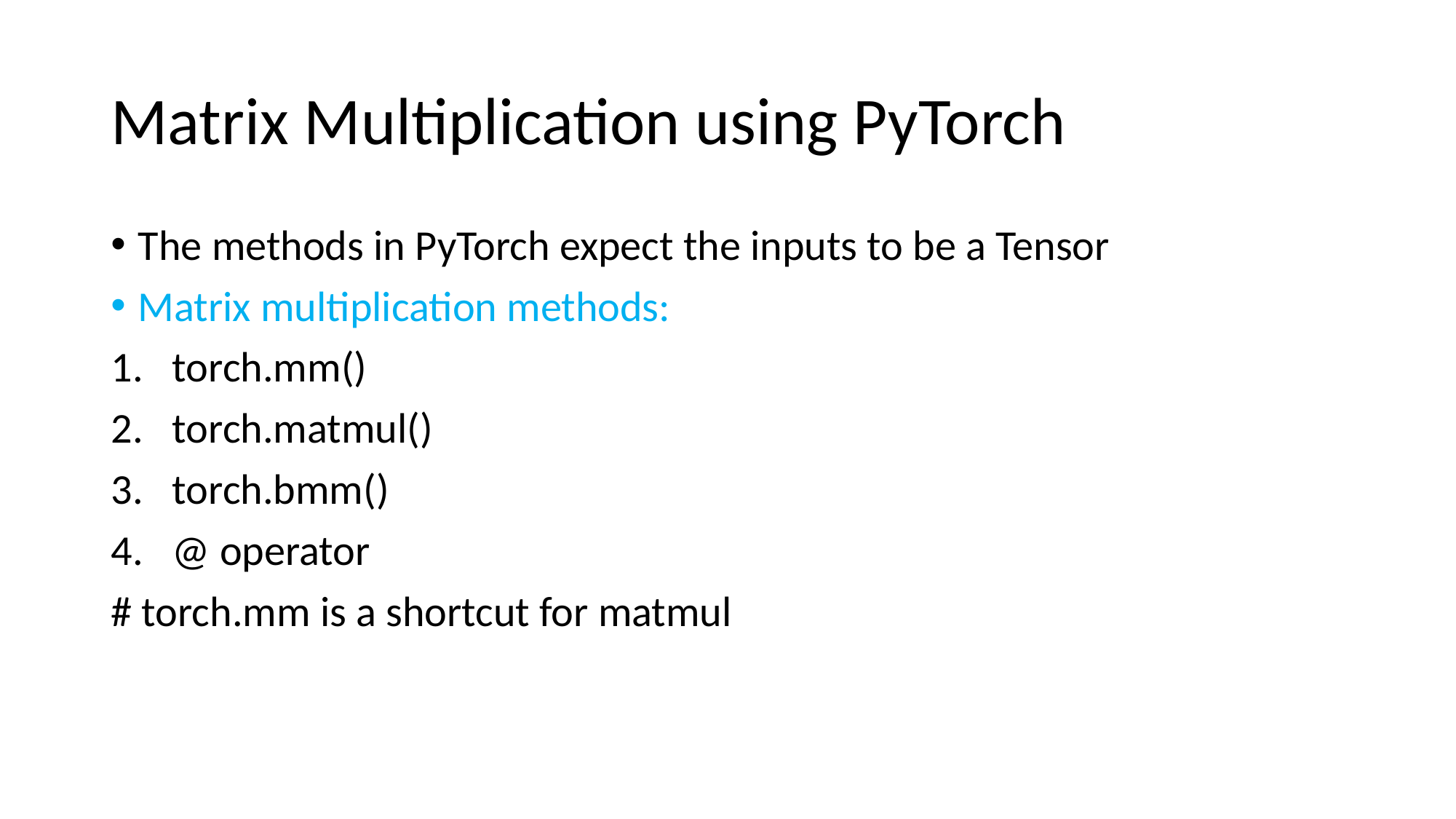

# Matrix Multiplication using PyTorch
The methods in PyTorch expect the inputs to be a Tensor
Matrix multiplication methods:
torch.mm()
torch.matmul()
torch.bmm()
@ operator
# torch.mm is a shortcut for matmul